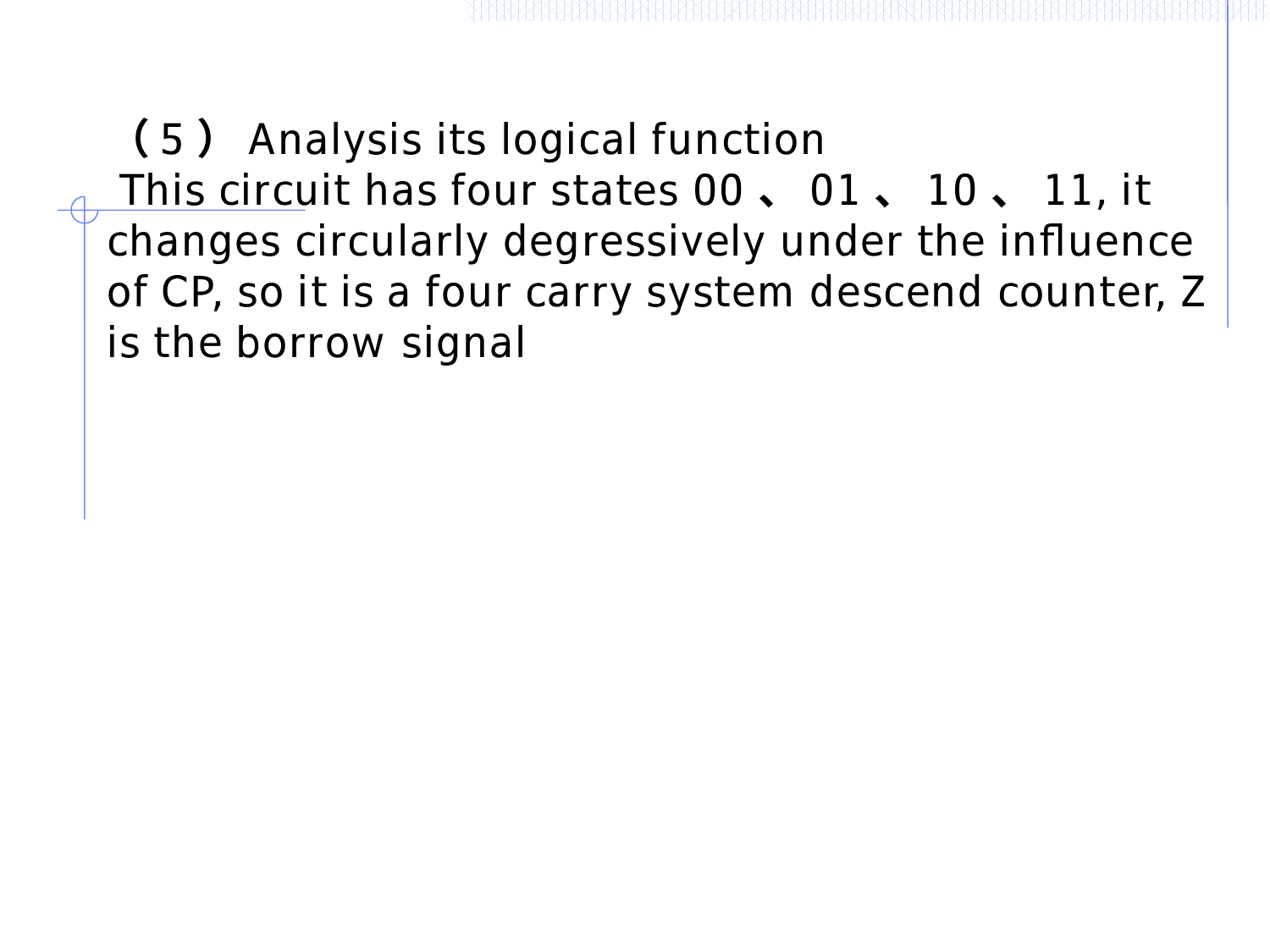

（5）Analysis its logical function
 This circuit has four states 00、01、10、11, it changes circularly degressively under the influence of CP, so it is a four carry system descend counter, Z is the borrow signal